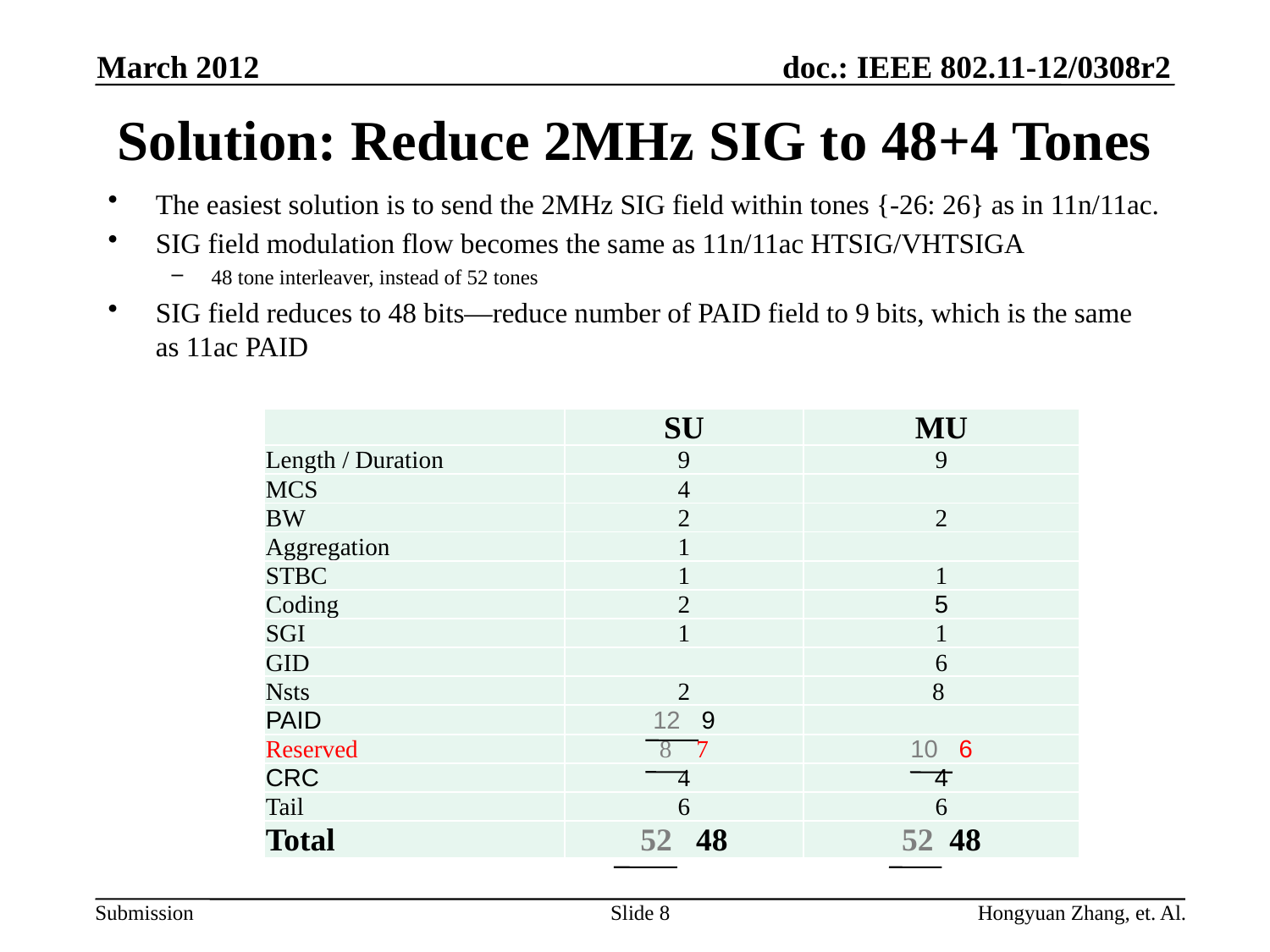

March 2012
# Solution: Reduce 2MHz SIG to 48+4 Tones
The easiest solution is to send the 2MHz SIG field within tones {-26: 26} as in 11n/11ac.
SIG field modulation flow becomes the same as 11n/11ac HTSIG/VHTSIGA
48 tone interleaver, instead of 52 tones
SIG field reduces to 48 bits—reduce number of PAID field to 9 bits, which is the same as 11ac PAID
|  | SU | MU |
| --- | --- | --- |
| Length / Duration | 9 | 9 |
| MCS | 4 |  |
| BW | 2 | 2 |
| Aggregation | 1 |  |
| STBC | 1 | 1 |
| Coding | 2 | 5 |
| SGI | 1 | 1 |
| GID |  | 6 |
| Nsts | 2 | 8 |
| PAID | 12 9 |  |
| Reserved | 8 7 | 10 6 |
| CRC | 4 | 4 |
| Tail | 6 | 6 |
| Total | 52 48 | 52 48 |
Slide 8
Hongyuan Zhang, et. Al.